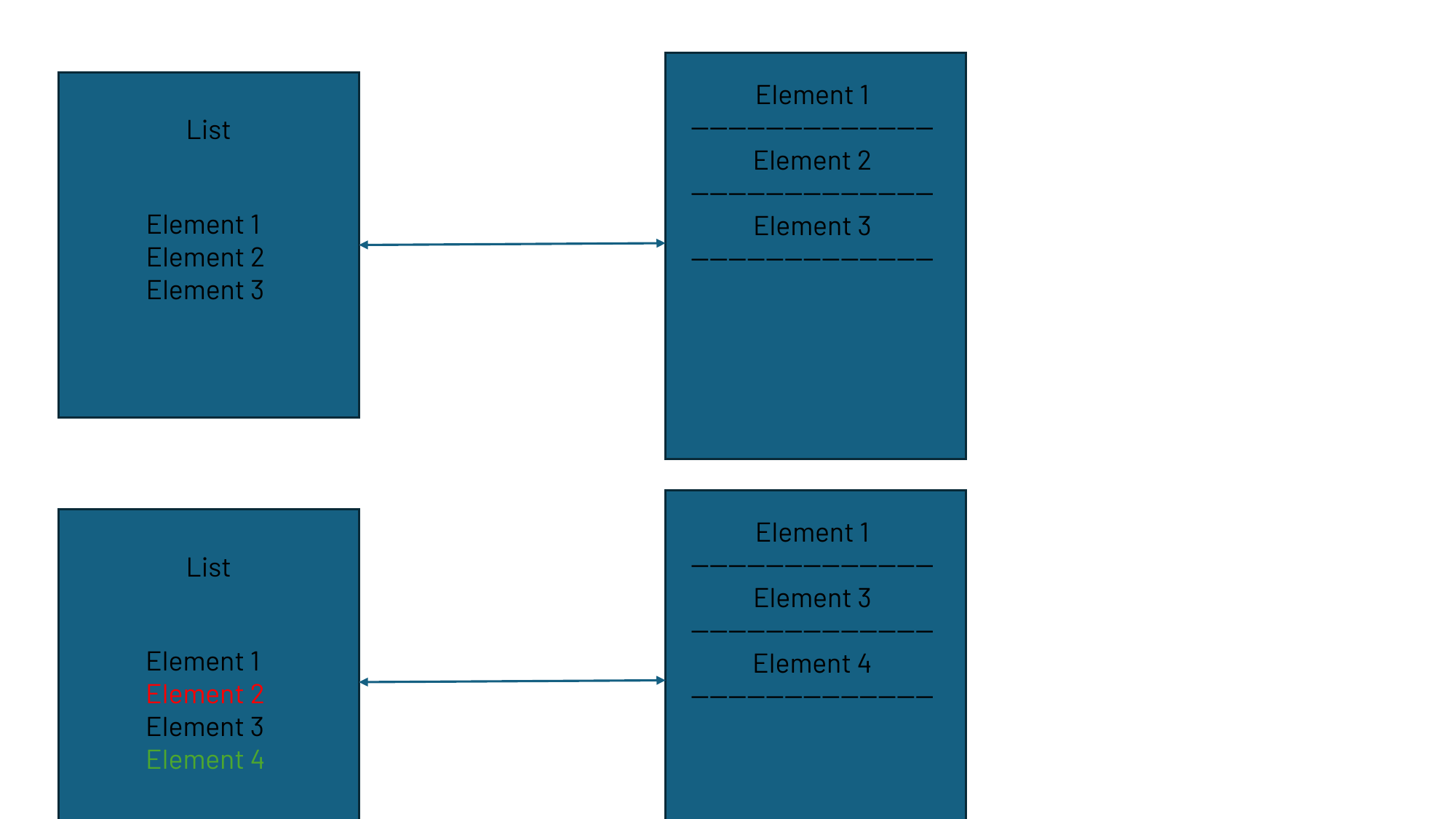

Element 1
--------------------------
Element 2
--------------------------
Element 3
--------------------------
List
Element 1
Element 2
Element 3

Element 1
--------------------------
Element 3
--------------------------
Element 4
--------------------------
List
Element 1
Element 2
Element 3
Element 4